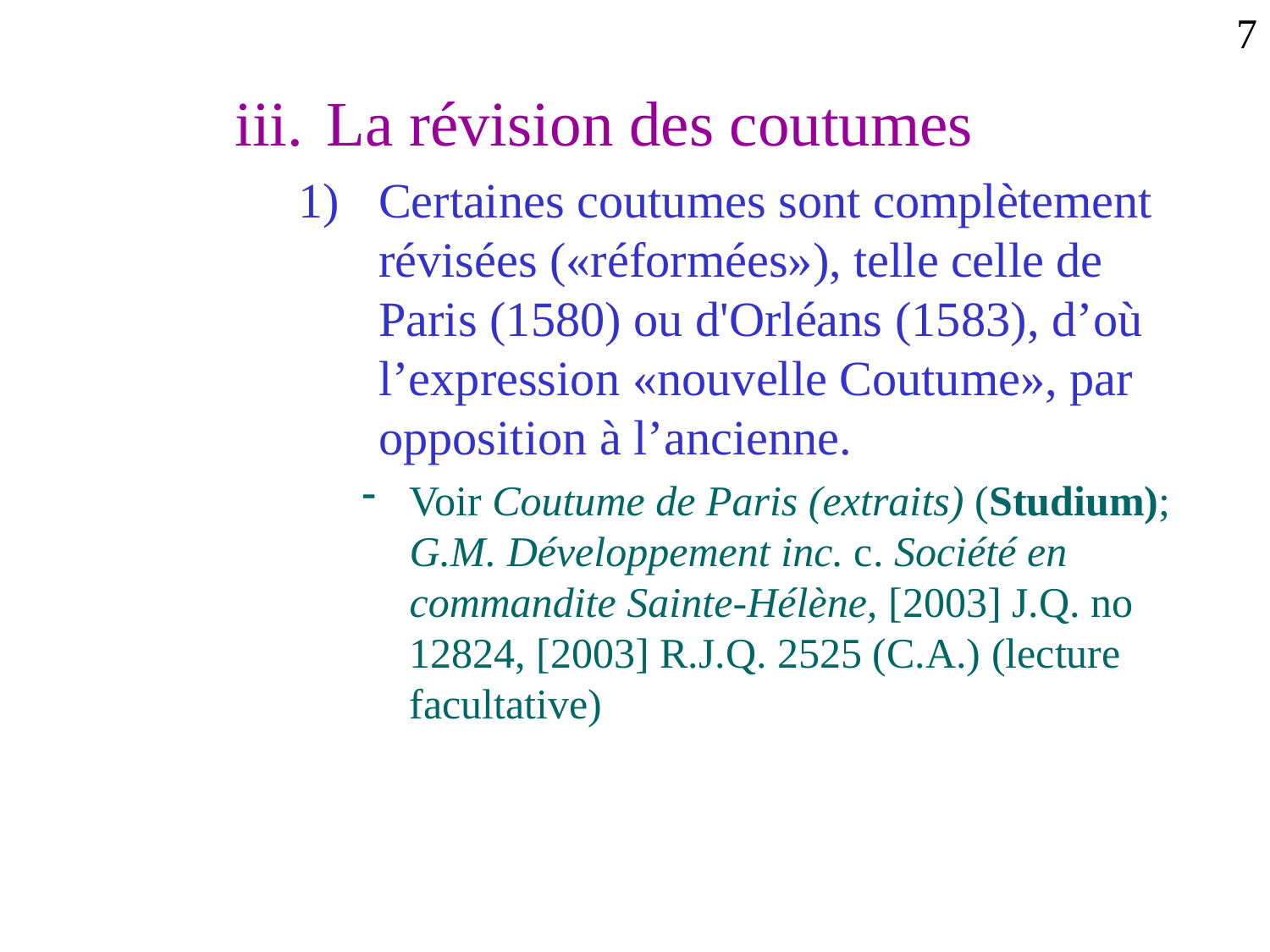

7
La révision des coutumes
Certaines coutumes sont complètement révisées («réformées»), telle celle de Paris (1580) ou d'Orléans (1583), d’où l’expression «nouvelle Coutume», par opposition à l’ancienne.
Voir Coutume de Paris (extraits) (Studium); G.M. Développement inc. c. Société en commandite Sainte-Hélène, [2003] J.Q. no 12824, [2003] R.J.Q. 2525 (C.A.) (lecture facultative)